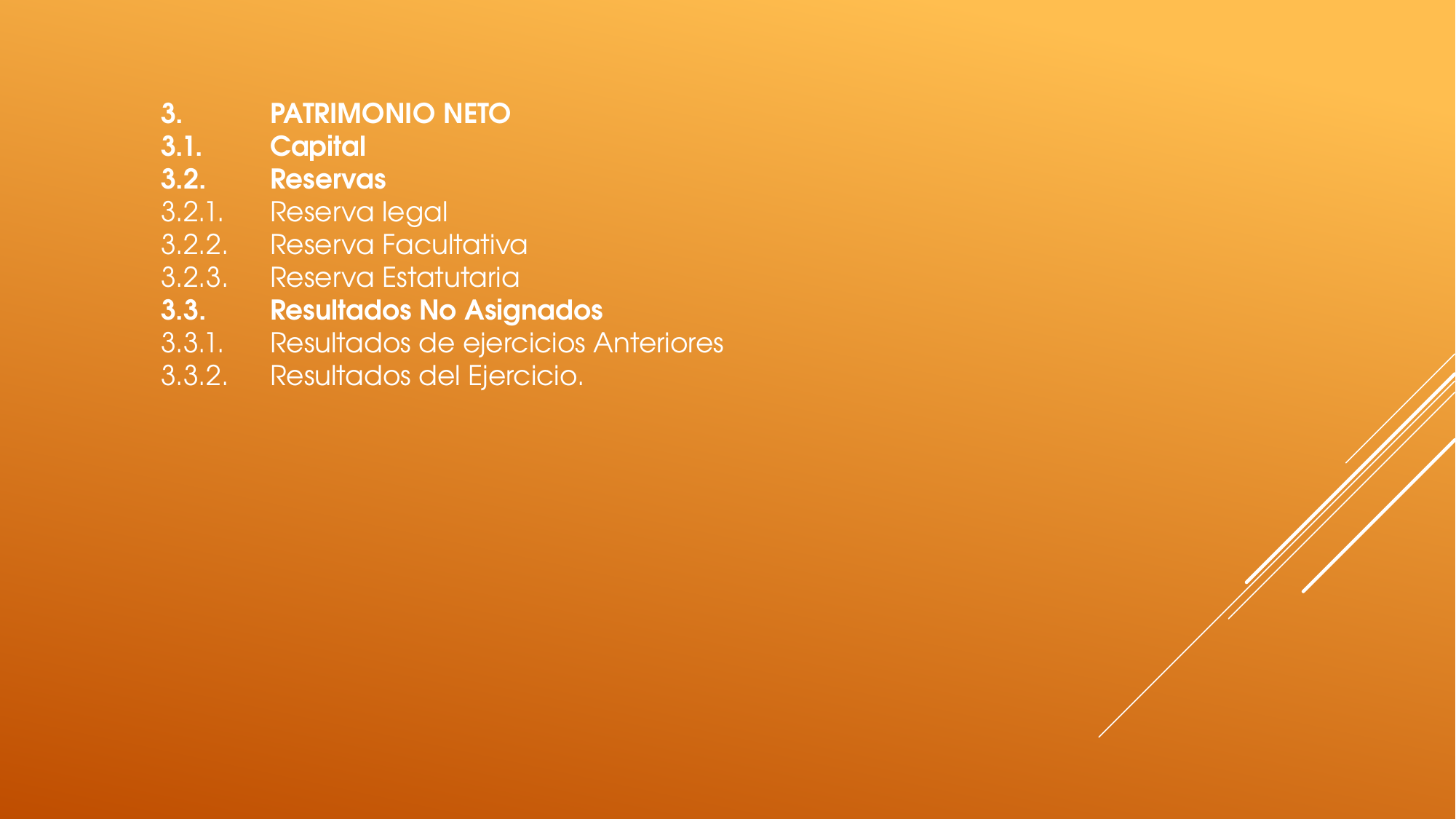

3.	PATRIMONIO NETO
3.1.	Capital
3.2.	Reservas
3.2.1.	Reserva legal
3.2.2.	Reserva Facultativa
3.2.3.	Reserva Estatutaria
3.3.	Resultados No Asignados
3.3.1.	Resultados de ejercicios Anteriores
3.3.2.	Resultados del Ejercicio.